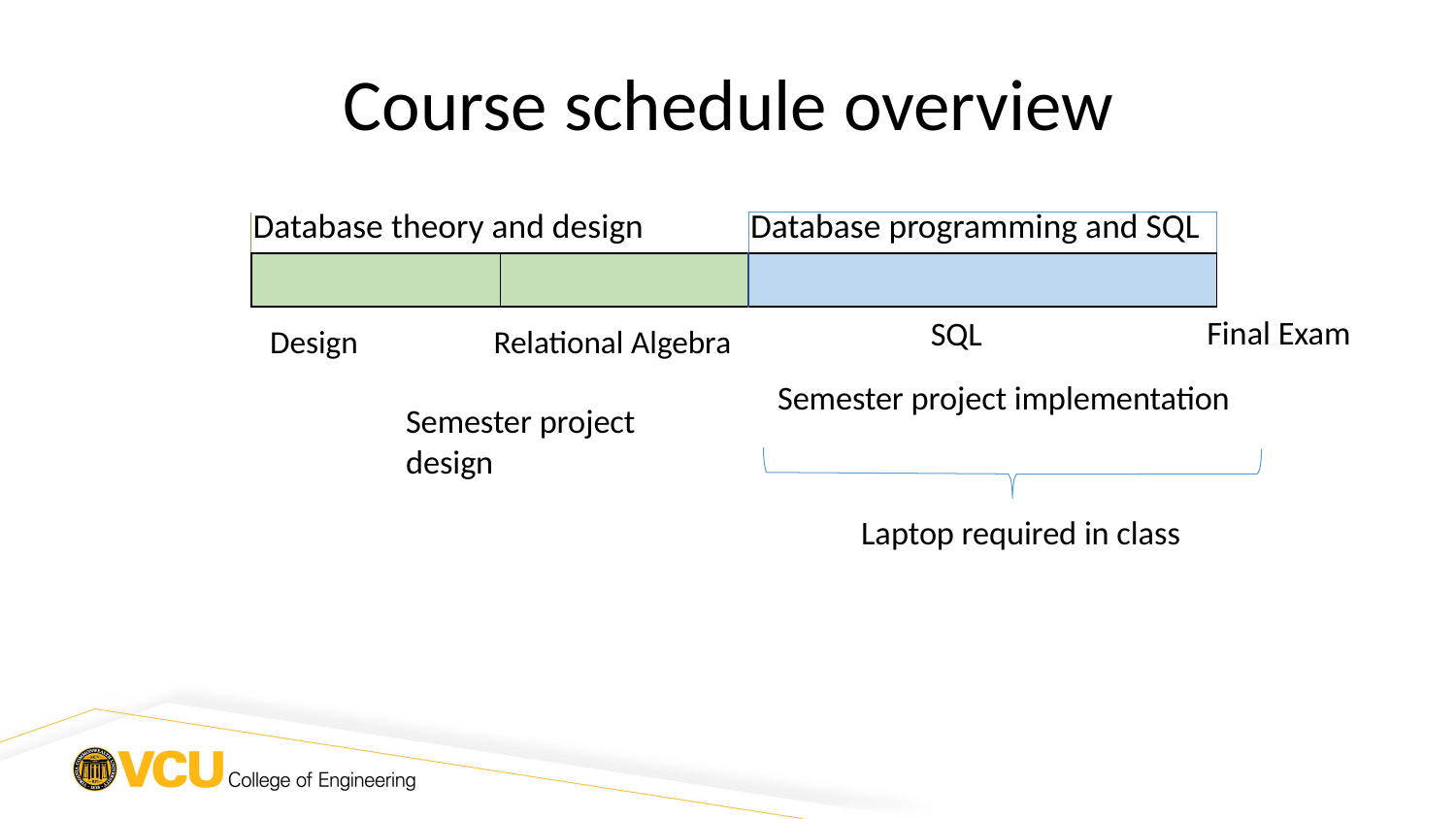

# Course schedule overview
| Database theory and design |  | Database programming and SQL |
| --- | --- | --- |
|  |  |  |
Final Exam
SQL
Design

Semester project design
Relational Algebra
Semester project implementation

Laptop required in class